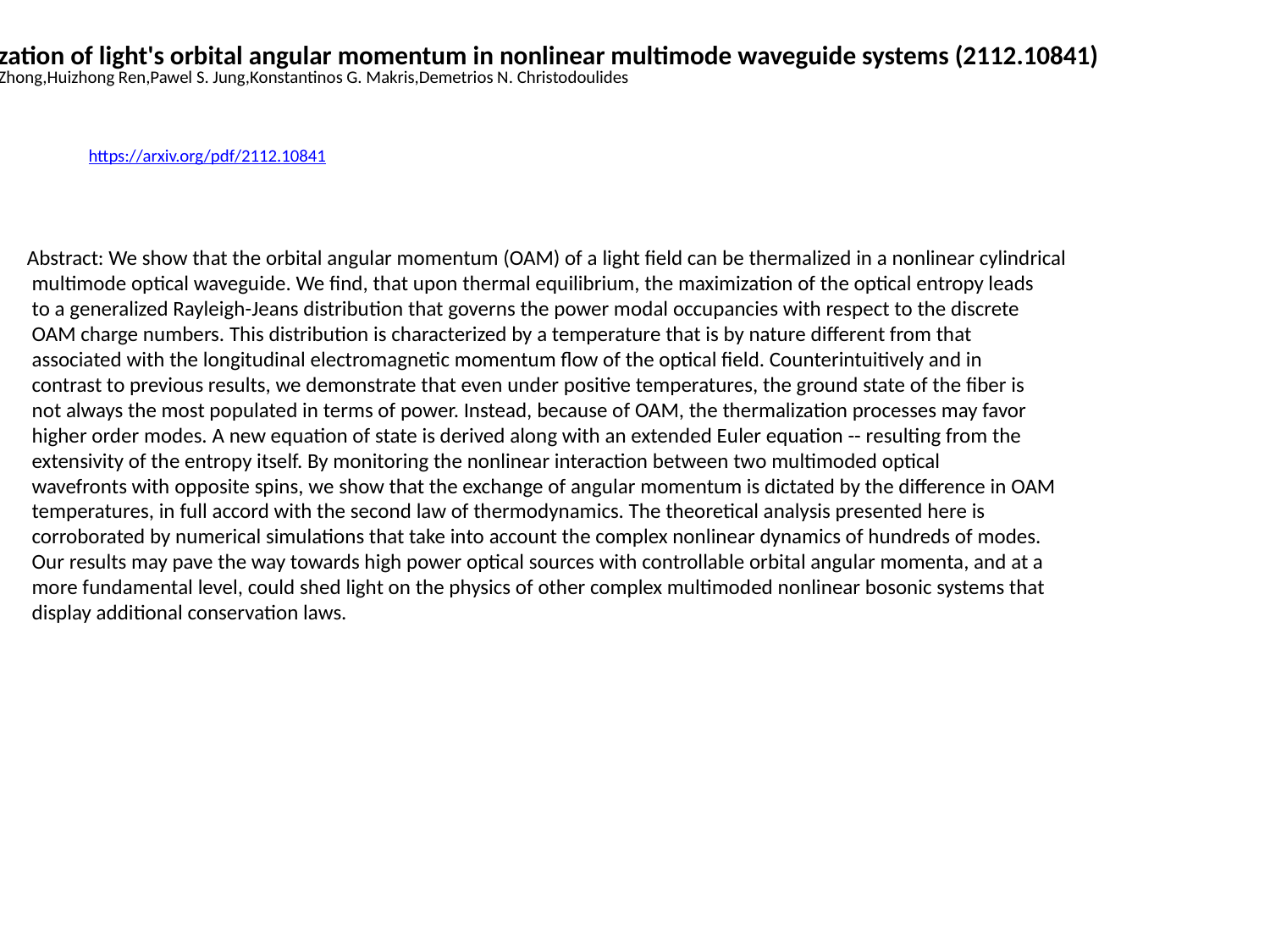

Thermalization of light's orbital angular momentum in nonlinear multimode waveguide systems (2112.10841)
Fan O. Wu,Qi Zhong,Huizhong Ren,Pawel S. Jung,Konstantinos G. Makris,Demetrios N. Christodoulides

https://arxiv.org/pdf/2112.10841

Abstract: We show that the orbital angular momentum (OAM) of a light field can be thermalized in a nonlinear cylindrical
 multimode optical waveguide. We find, that upon thermal equilibrium, the maximization of the optical entropy leads
 to a generalized Rayleigh-Jeans distribution that governs the power modal occupancies with respect to the discrete
 OAM charge numbers. This distribution is characterized by a temperature that is by nature different from that
 associated with the longitudinal electromagnetic momentum flow of the optical field. Counterintuitively and in
 contrast to previous results, we demonstrate that even under positive temperatures, the ground state of the fiber is
 not always the most populated in terms of power. Instead, because of OAM, the thermalization processes may favor
 higher order modes. A new equation of state is derived along with an extended Euler equation -- resulting from the
 extensivity of the entropy itself. By monitoring the nonlinear interaction between two multimoded optical
 wavefronts with opposite spins, we show that the exchange of angular momentum is dictated by the difference in OAM
 temperatures, in full accord with the second law of thermodynamics. The theoretical analysis presented here is
 corroborated by numerical simulations that take into account the complex nonlinear dynamics of hundreds of modes.
 Our results may pave the way towards high power optical sources with controllable orbital angular momenta, and at a
 more fundamental level, could shed light on the physics of other complex multimoded nonlinear bosonic systems that
 display additional conservation laws.